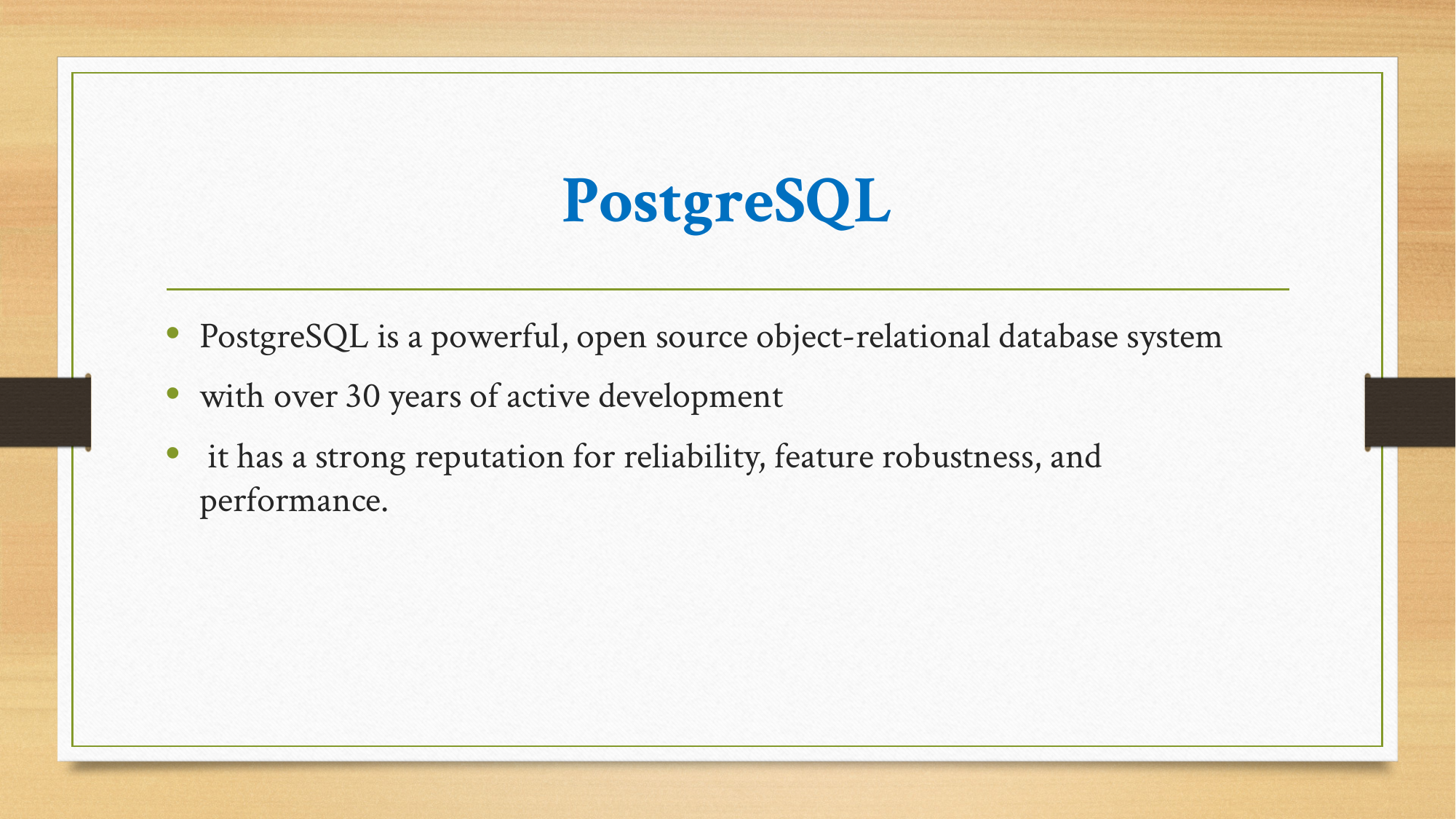

# PostgreSQL
PostgreSQL is a powerful, open source object-relational database system
with over 30 years of active development
 it has a strong reputation for reliability, feature robustness, and performance.